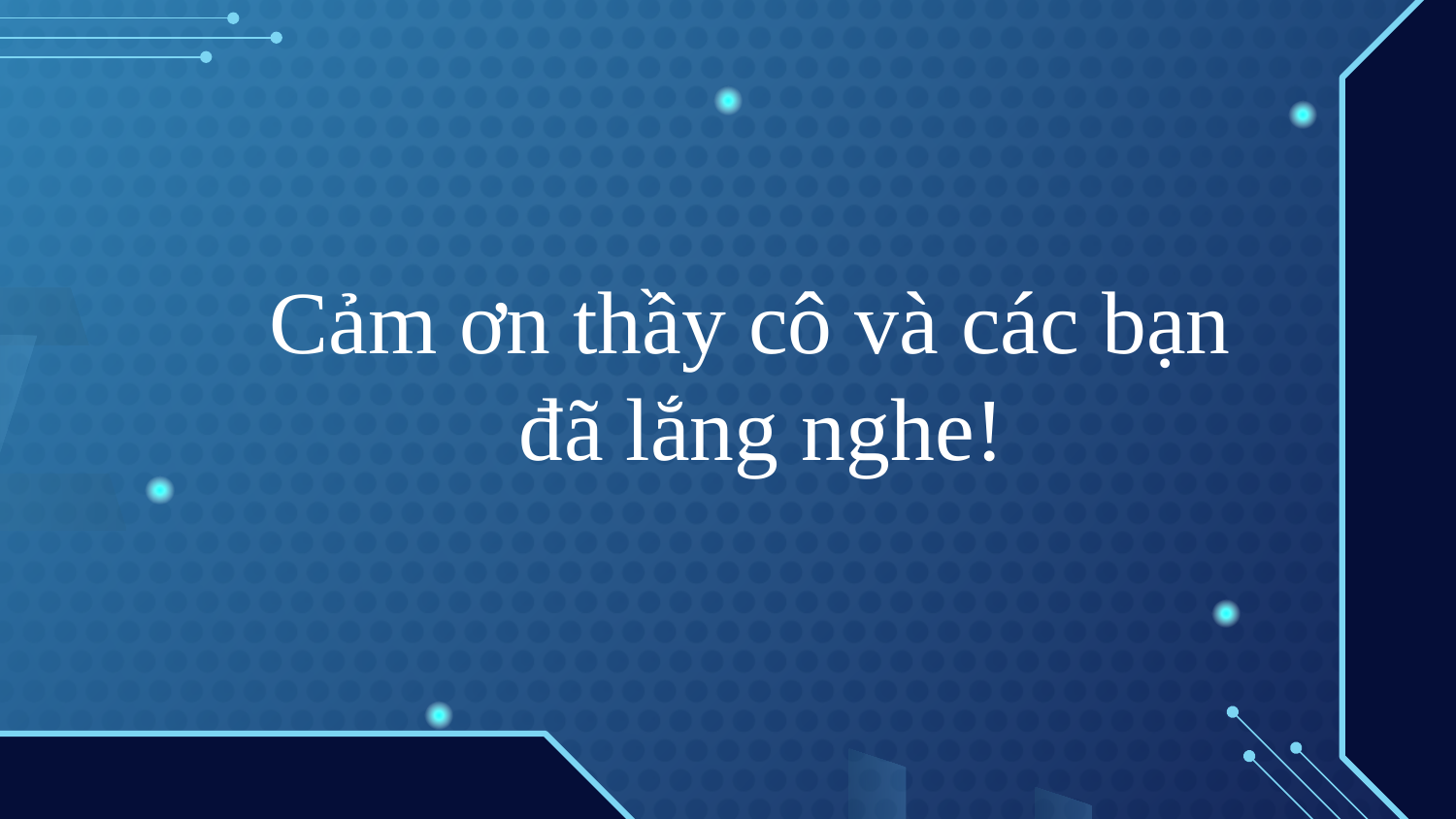

Cảm ơn thầy cô và các bạn
đã lắng nghe!